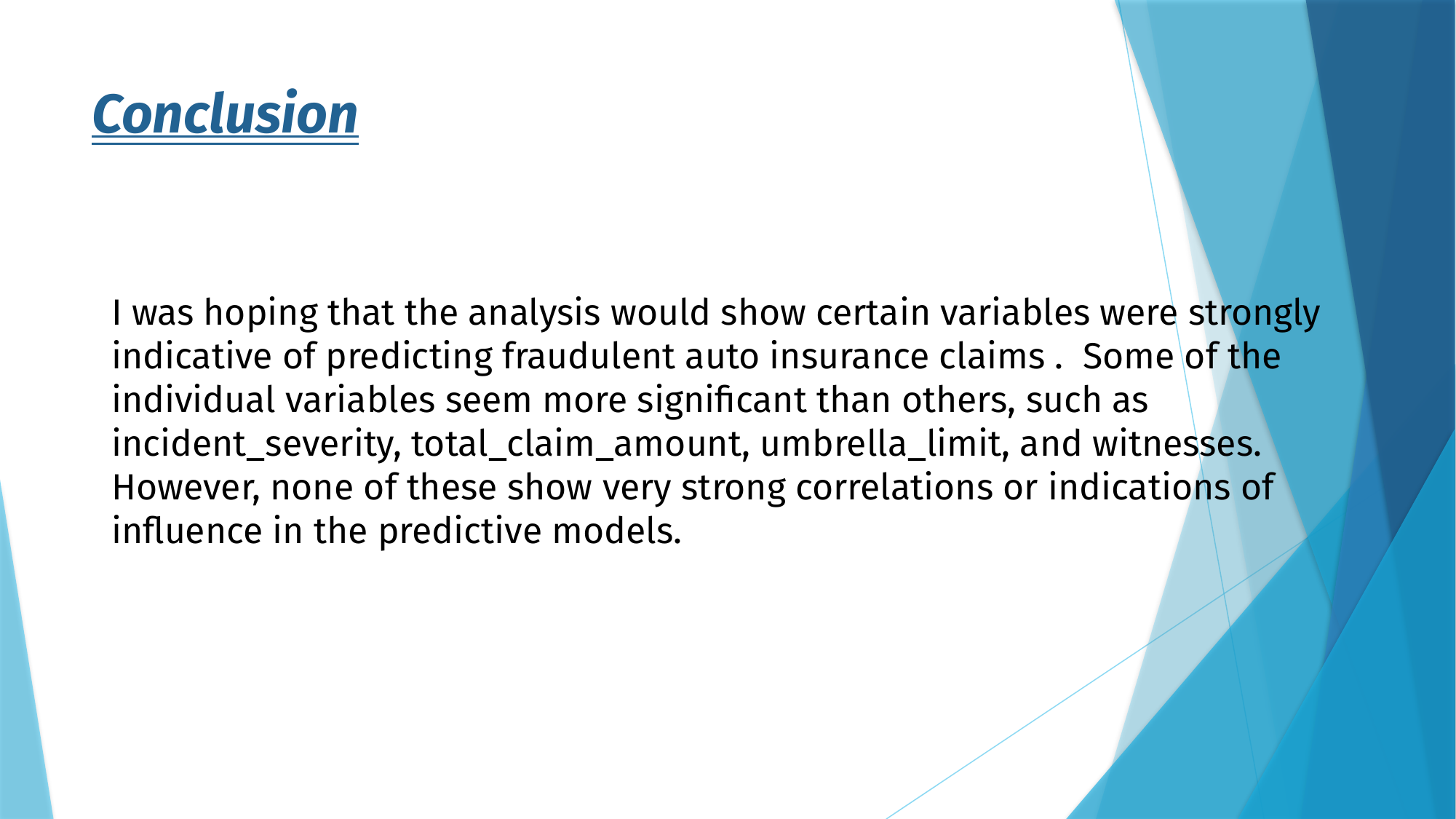

# Conclusion
I was hoping that the analysis would show certain variables were strongly indicative of predicting fraudulent auto insurance claims .  Some of the individual variables seem more significant than others, such as incident_severity, total_claim_amount, umbrella_limit, and witnesses.  However, none of these show very strong correlations or indications of influence in the predictive models.